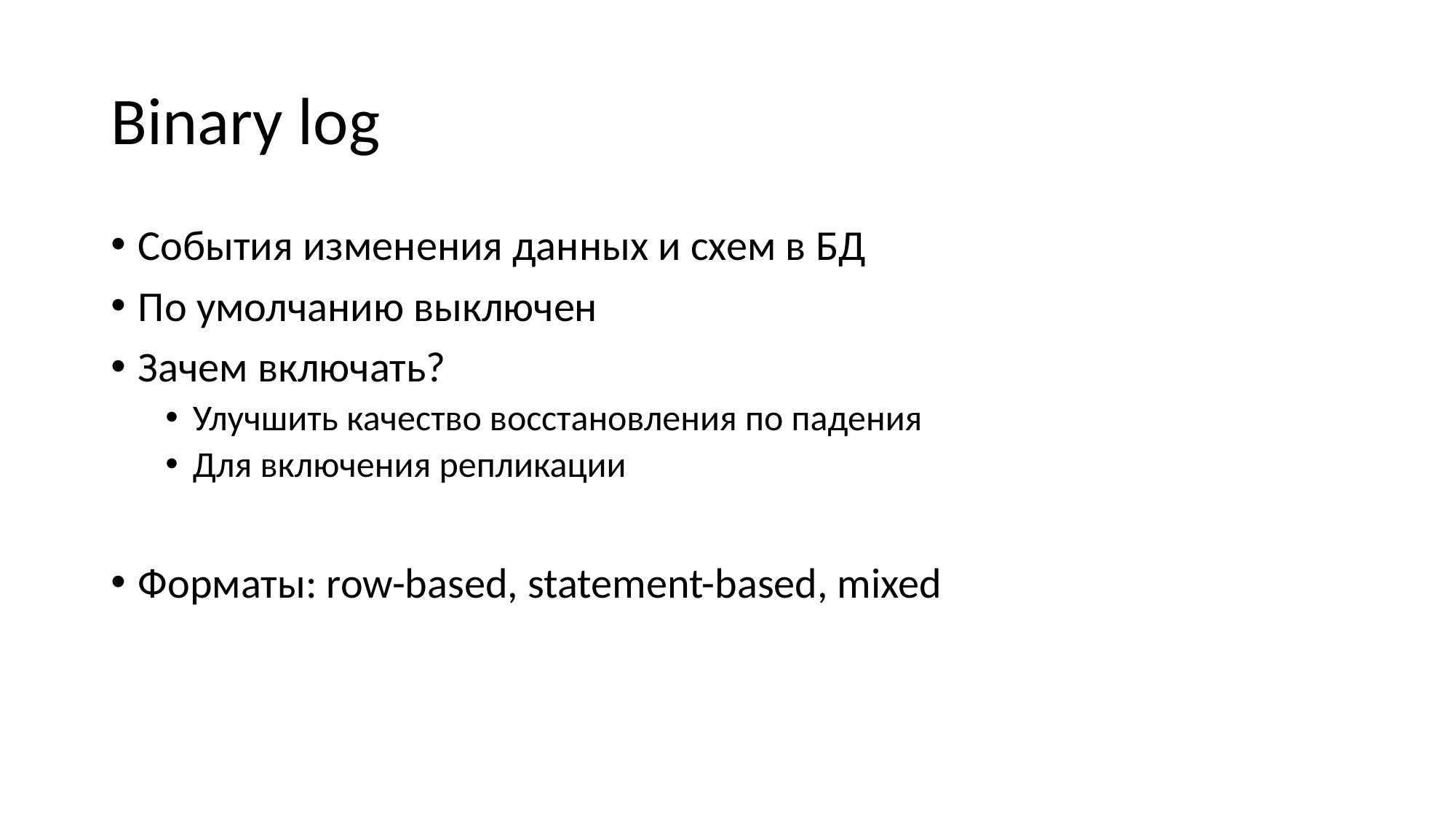

# Binary log
События изменения данных и схем в БД
По умолчанию выключен
Зачем включать?
Улучшить качество восстановления по падения
Для включения репликации

Форматы: row-based, statement-based, mixed